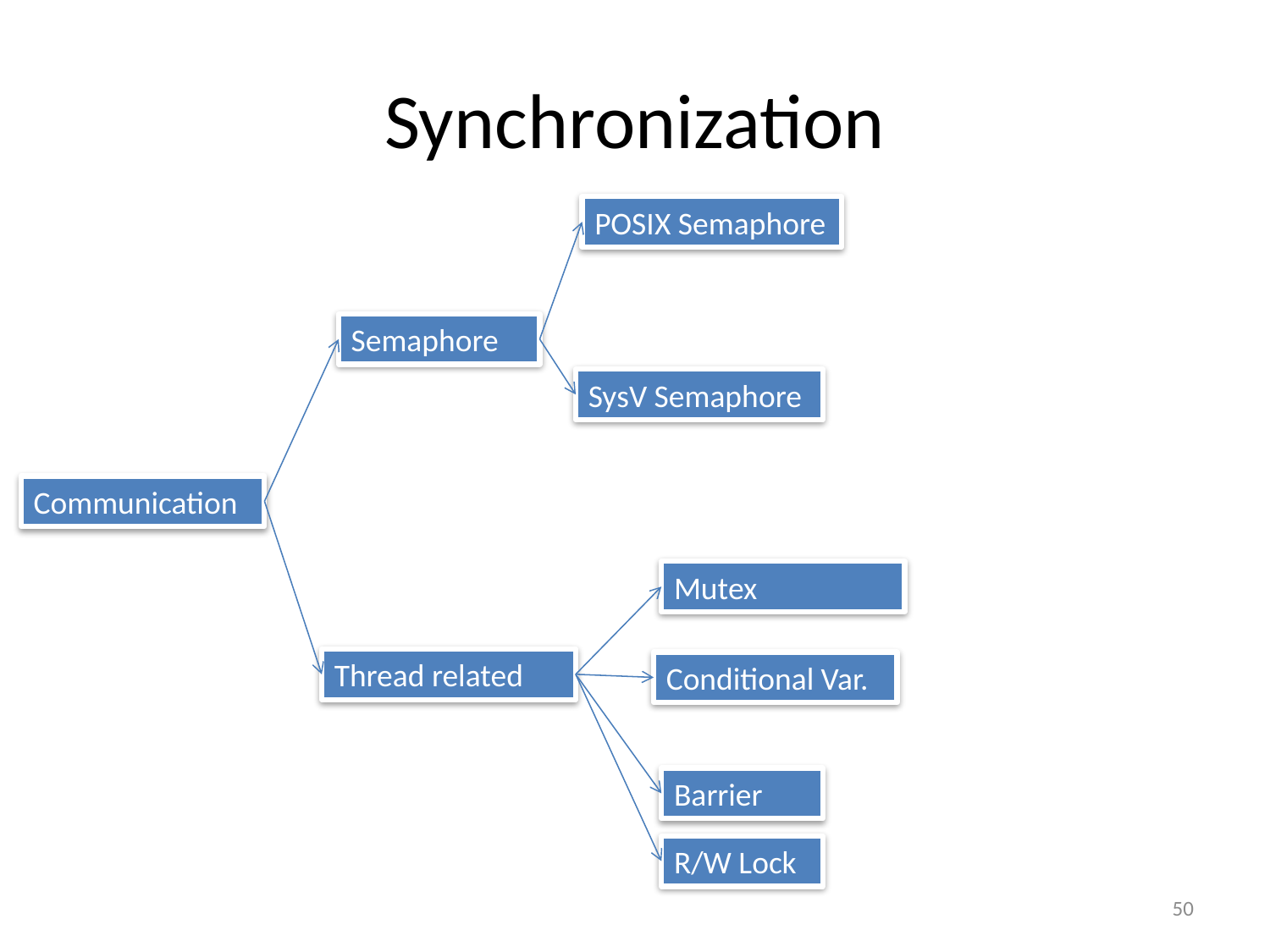

# Synchronization
POSIX Semaphore
Semaphore
SysV Semaphore
Communication
Mutex
Thread related
Conditional Var.
Barrier
R/W Lock
50